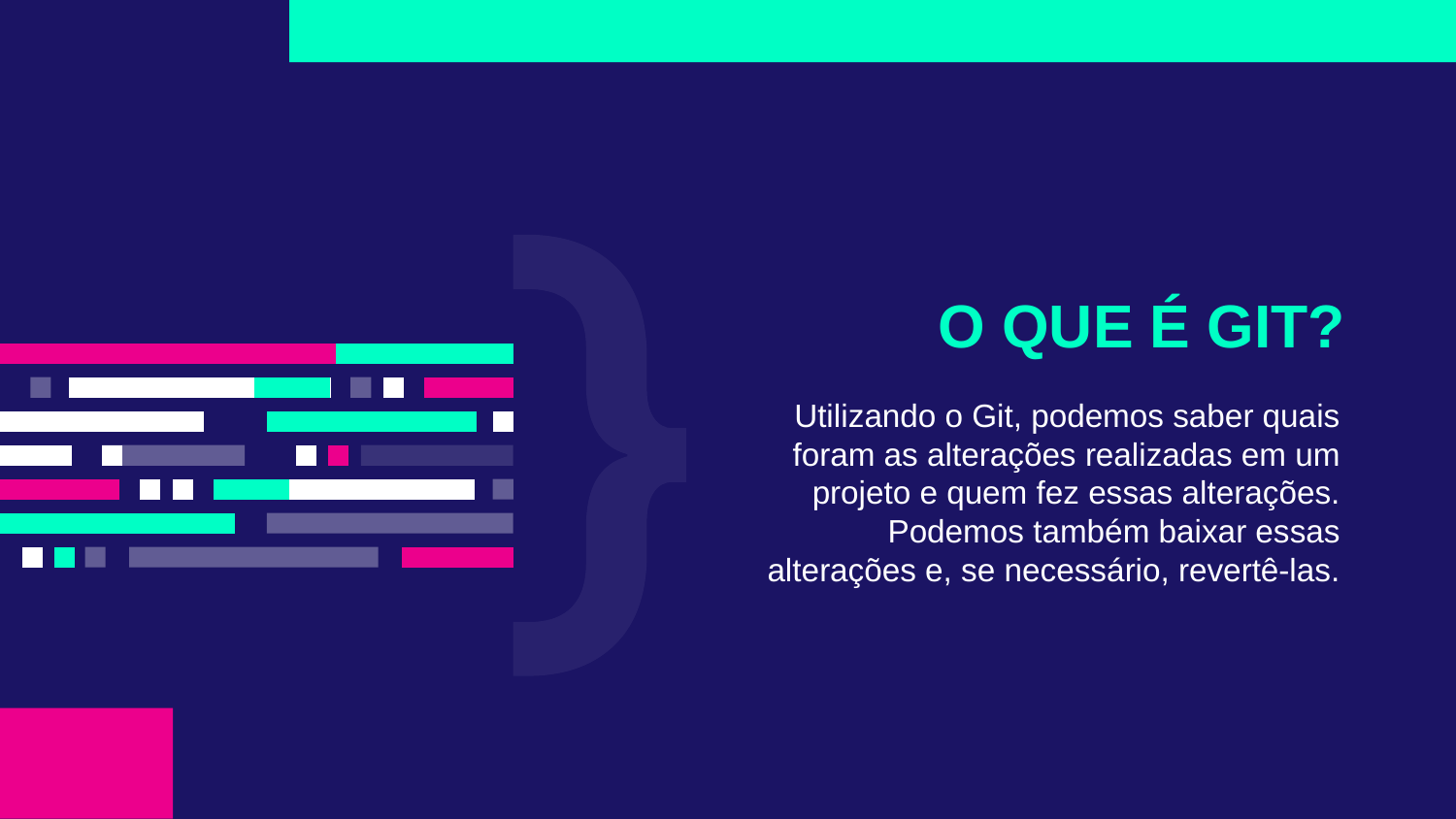

# O QUE É GIT?
Utilizando o Git, podemos saber quais foram as alterações realizadas em um projeto e quem fez essas alterações. Podemos também baixar essas alterações e, se necessário, revertê-las.